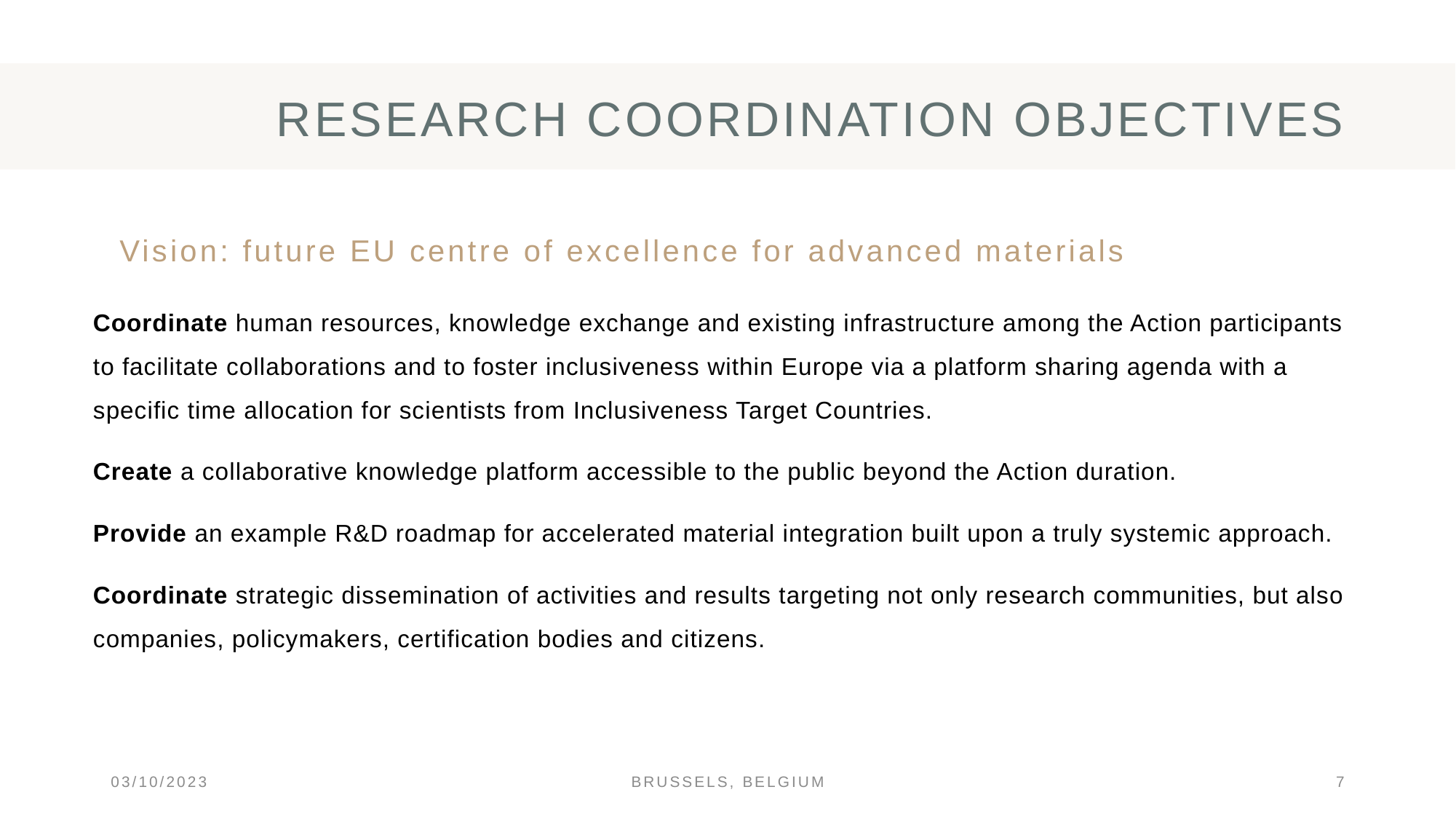

# Research coordination objectives
Vision: future EU centre of excellence for advanced materials​
Coordinate human resources, knowledge exchange and existing infrastructure among the Action participants to facilitate collaborations and to foster inclusiveness within Europe via a platform sharing agenda with a specific time allocation for scientists from Inclusiveness Target Countries.
Create a collaborative knowledge platform accessible to the public beyond the Action duration.
Provide an example R&D roadmap for accelerated material integration built upon a truly systemic approach.
Coordinate strategic dissemination of activities and results targeting not only research communities, but also companies, policymakers, certification bodies and citizens.
03/10/2023
Brussels, Belgium
7